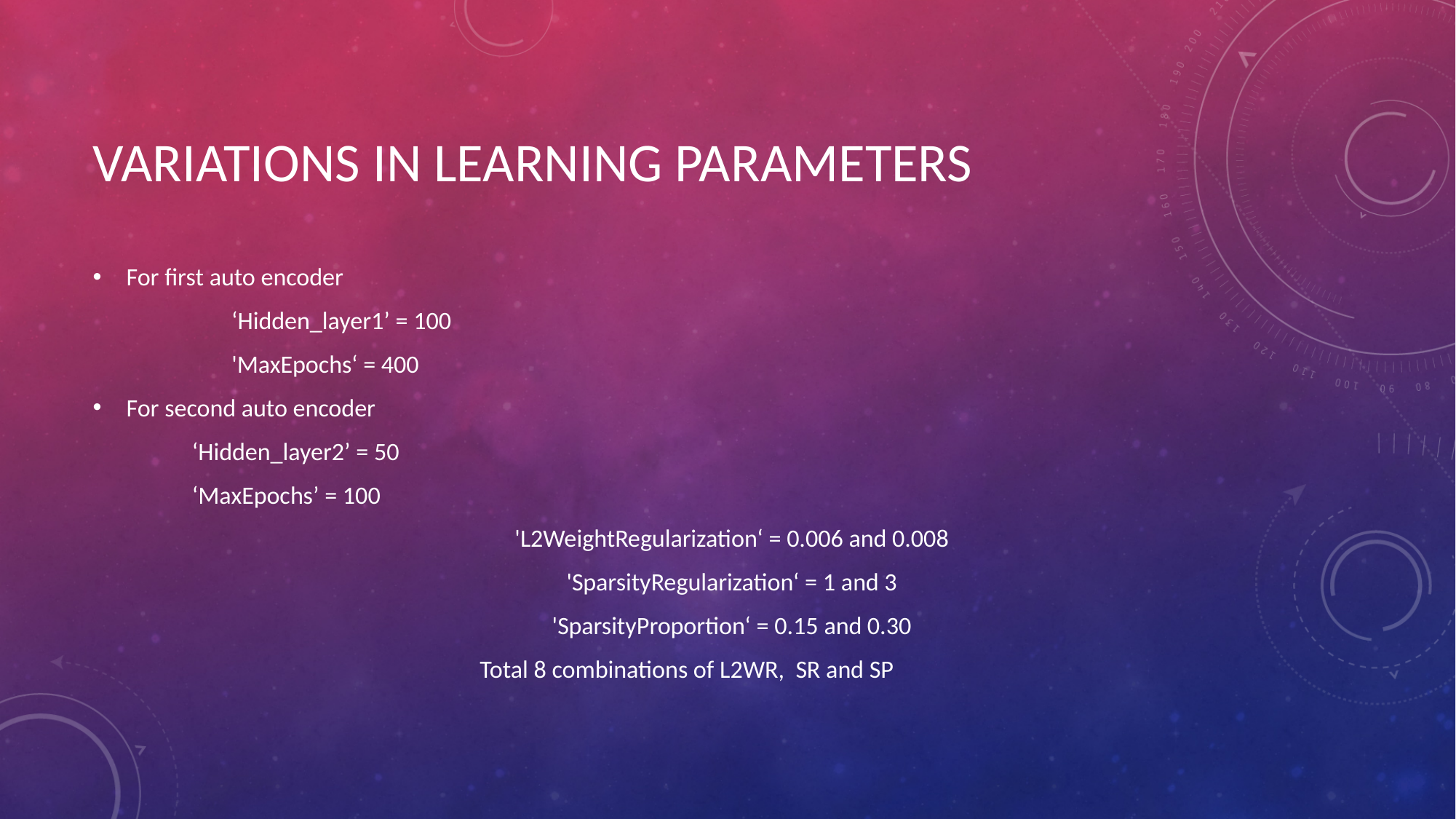

# Variations in Learning parameters
For first auto encoder
	       ‘Hidden_layer1’ = 100
	       'MaxEpochs‘ = 400
For second auto encoder
		‘Hidden_layer2’ = 50
		‘MaxEpochs’ = 100
                'L2WeightRegularization‘ = 0.006 and 0.008
                'SparsityRegularization‘ = 1 and 3
                'SparsityProportion‘ = 0.15 and 0.30
Total 8 combinations of L2WR,  SR and SP